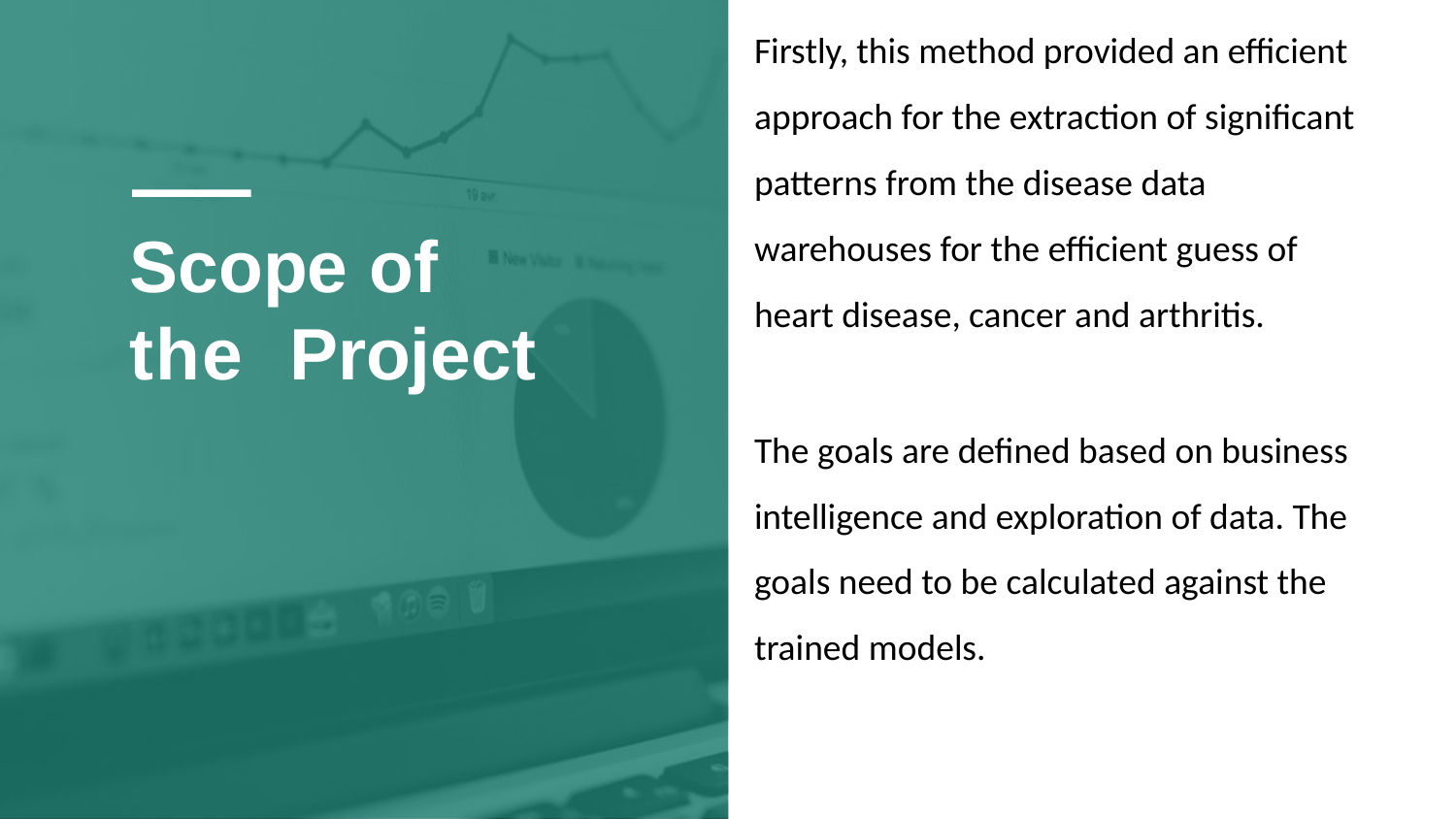

Firstly, this method provided an efficient approach for the extraction of significant patterns from the disease data warehouses for the efficient guess of heart disease, cancer and arthritis.

The goals are defined based on business intelligence and exploration of data. The goals need to be calculated against the trained models.
# Scope of the  Project